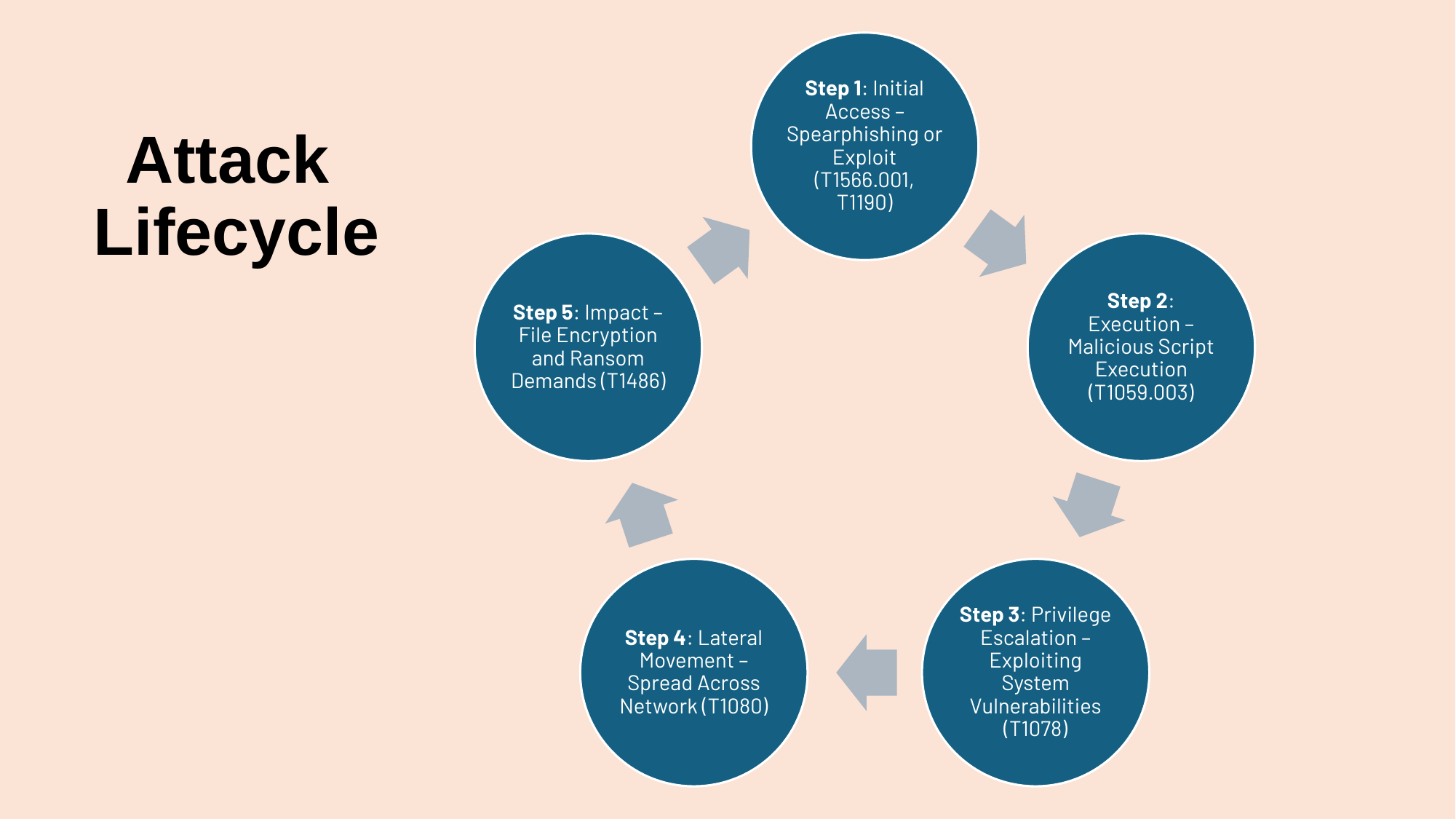

Step 1: Initial Access – Spearphishing or Exploit (T1566.001, T1190)

Step 2: Execution – Malicious Script Execution (T1059.003)

Step 3: Privilege Escalation – Exploiting System Vulnerabilities (T1078)

Step 4: Lateral Movement – Spread Across Network (T1080)

Step 5: Impact – File Encryption and Ransom Demands (T1486)

# Attack Lifecycle